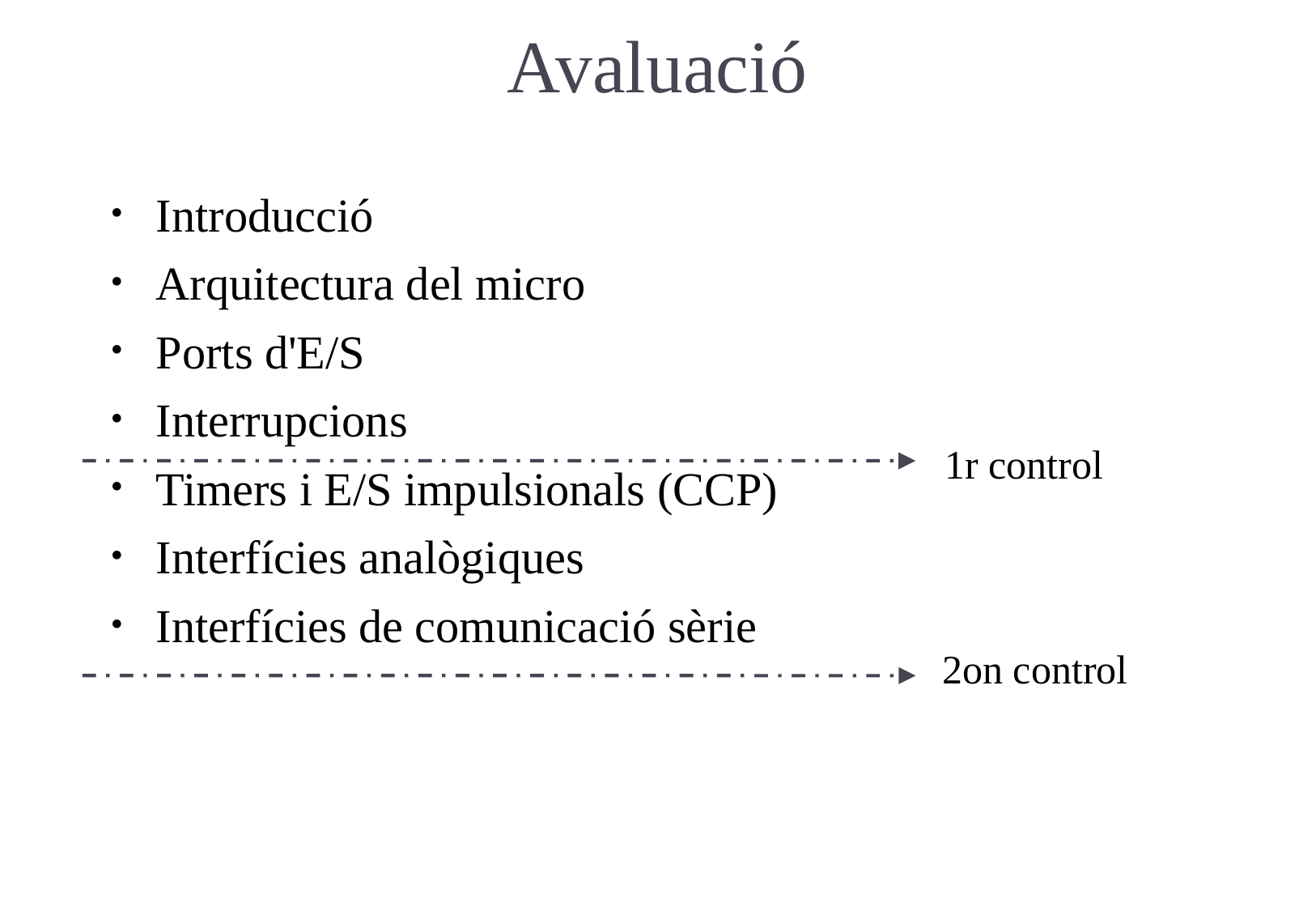

Avaluació
Introducció
Arquitectura del micro
Ports d'E/S
Interrupcions
Timers i E/S impulsionals (CCP)
Interfícies analògiques
Interfícies de comunicació sèrie

1r control

2on control